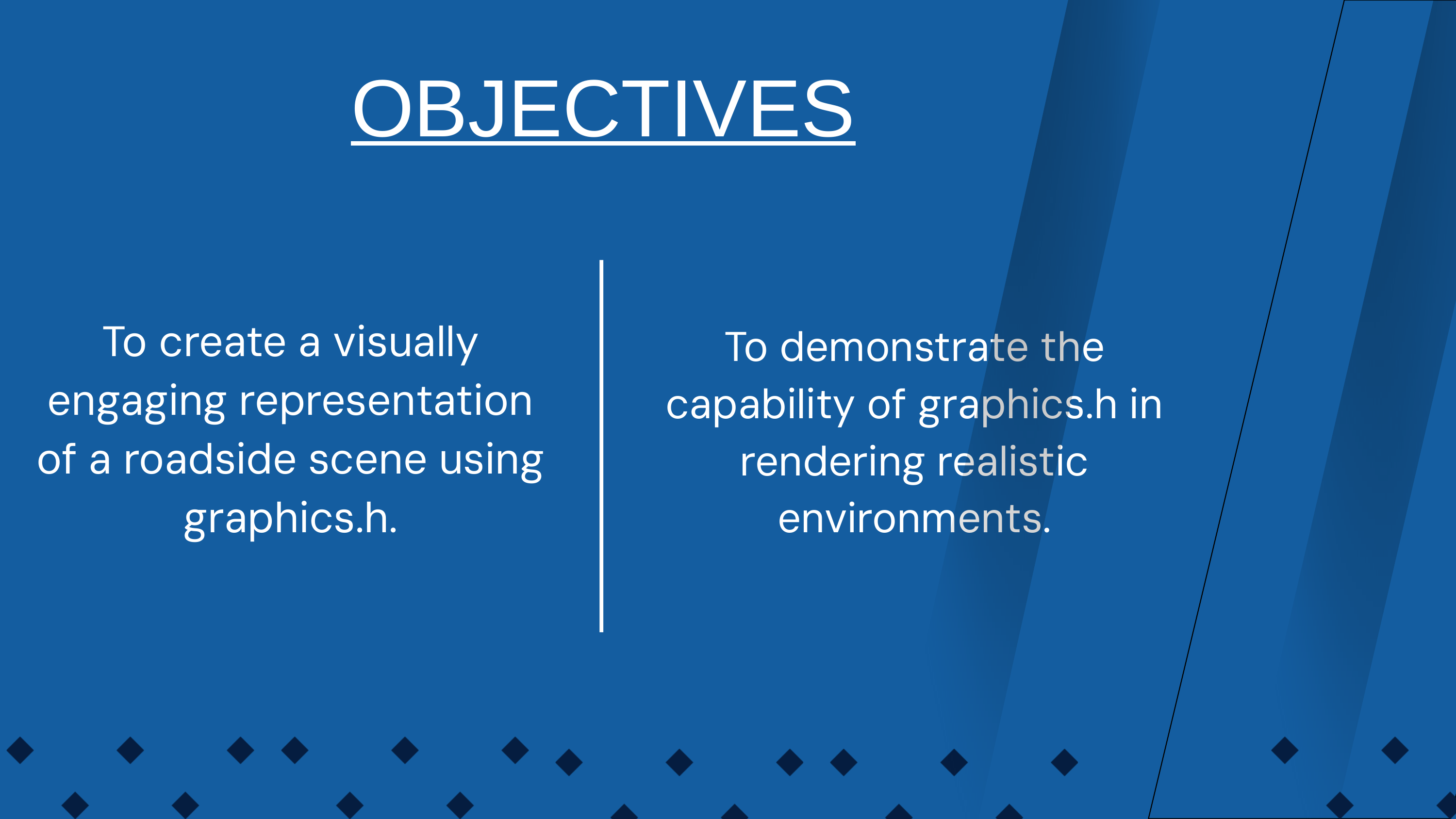

OBJECTIVES

To create a visually engaging representation of a roadside scene using graphics.h.
To demonstrate the capability of graphics.h in rendering realistic environments.